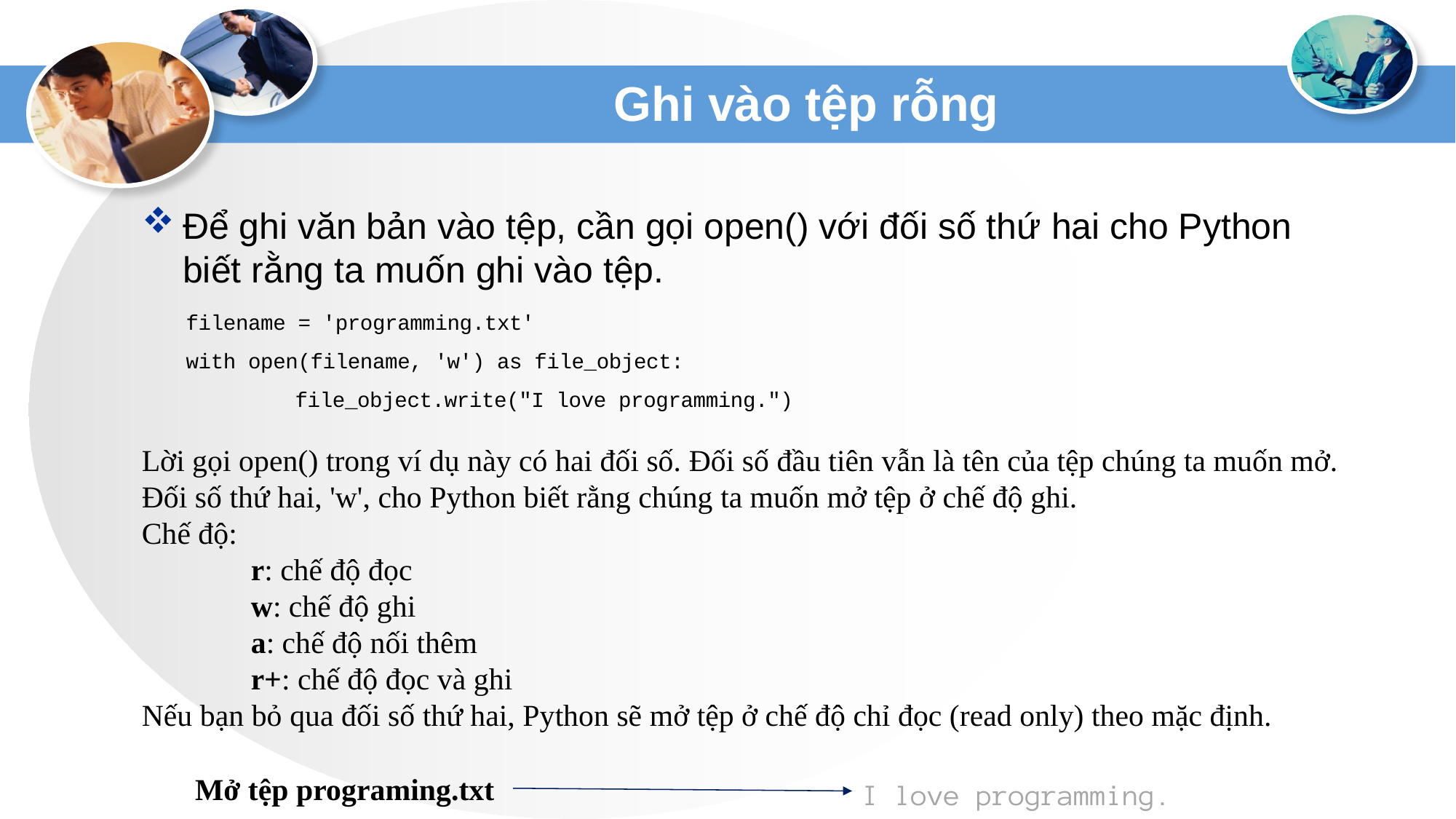

# Ghi vào tệp rỗng
Để ghi văn bản vào tệp, cần gọi open() với đối số thứ hai cho Python biết rằng ta muốn ghi vào tệp.
filename = 'programming.txt'
with open(filename, 'w') as file_object:
	file_object.write("I love programming.")
Lời gọi open() trong ví dụ này có hai đối số. Đối số đầu tiên vẫn là tên của tệp chúng ta muốn mở. Đối số thứ hai, 'w', cho Python biết rằng chúng ta muốn mở tệp ở chế độ ghi.
Chế độ:
	r: chế độ đọc
	w: chế độ ghi
	a: chế độ nối thêm
	r+: chế độ đọc và ghi
Nếu bạn bỏ qua đối số thứ hai, Python sẽ mở tệp ở chế độ chỉ đọc (read only) theo mặc định.
Mở tệp programing.txt
I love programming.